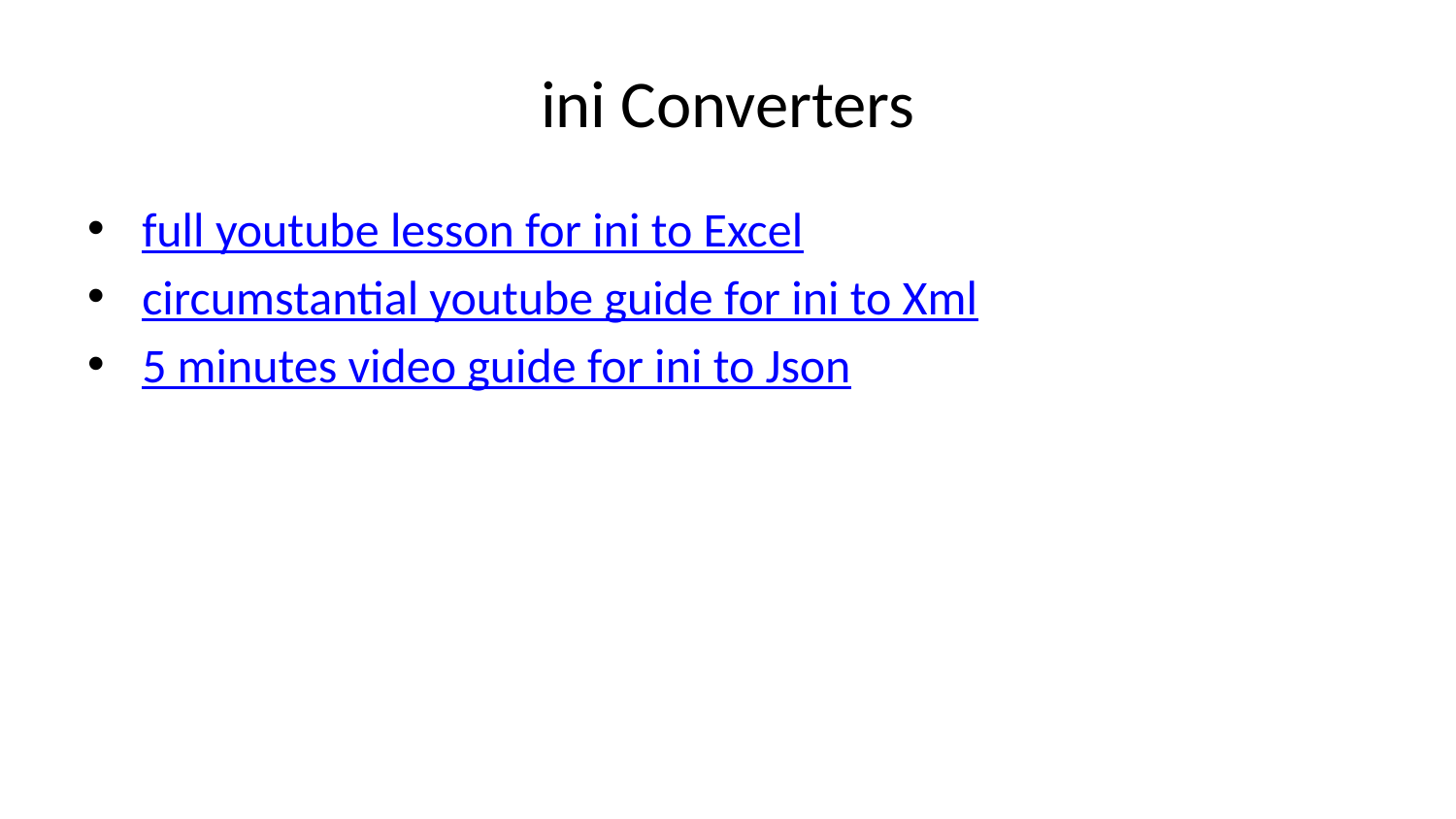

# ini Converters
full youtube lesson for ini to Excel
circumstantial youtube guide for ini to Xml
5 minutes video guide for ini to Json